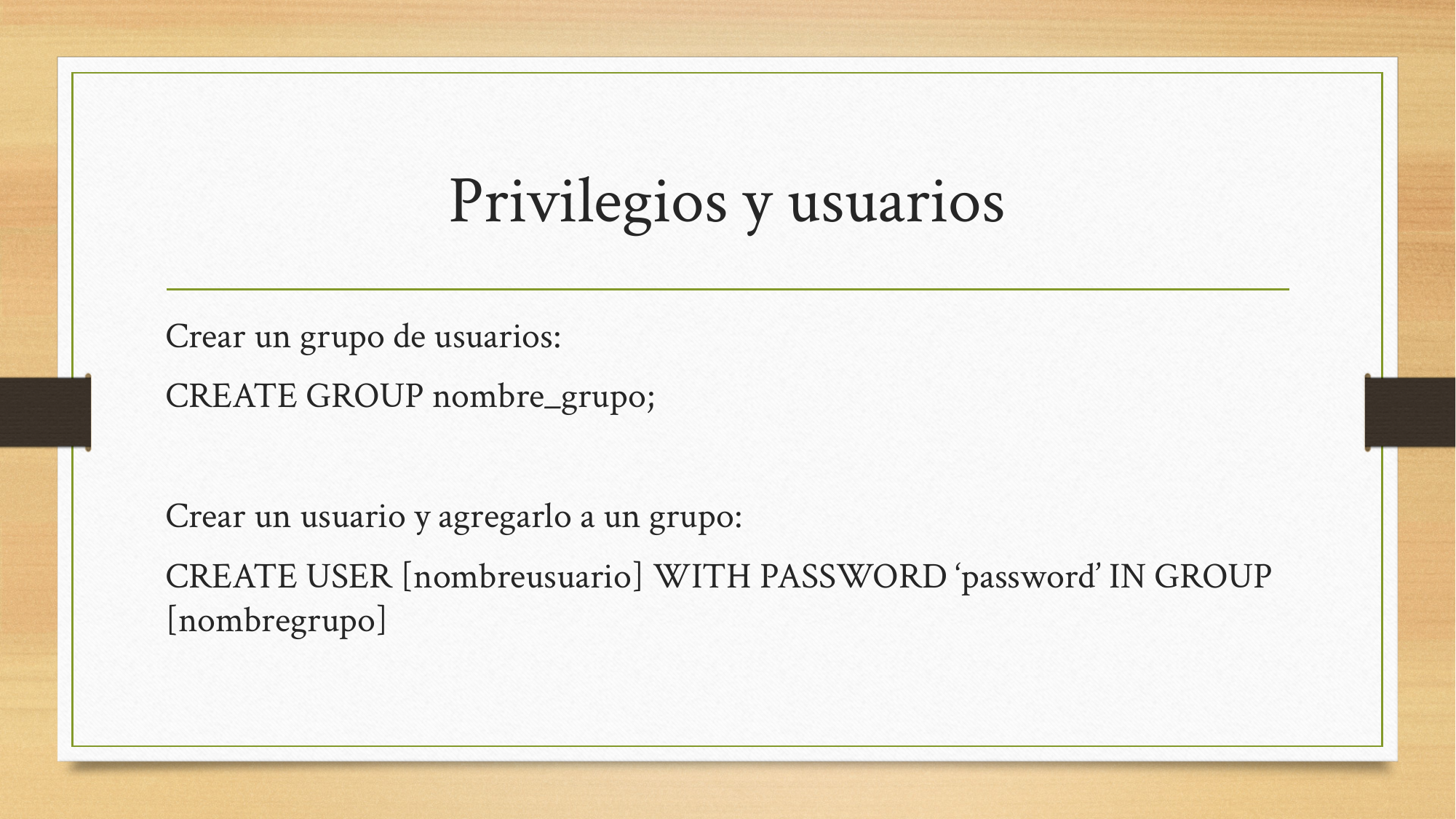

# Privilegios y usuarios
Crear un grupo de usuarios:
CREATE GROUP nombre_grupo;

Crear un usuario y agregarlo a un grupo:
CREATE USER [nombreusuario] WITH PASSWORD ‘password’ IN GROUP [nombregrupo]